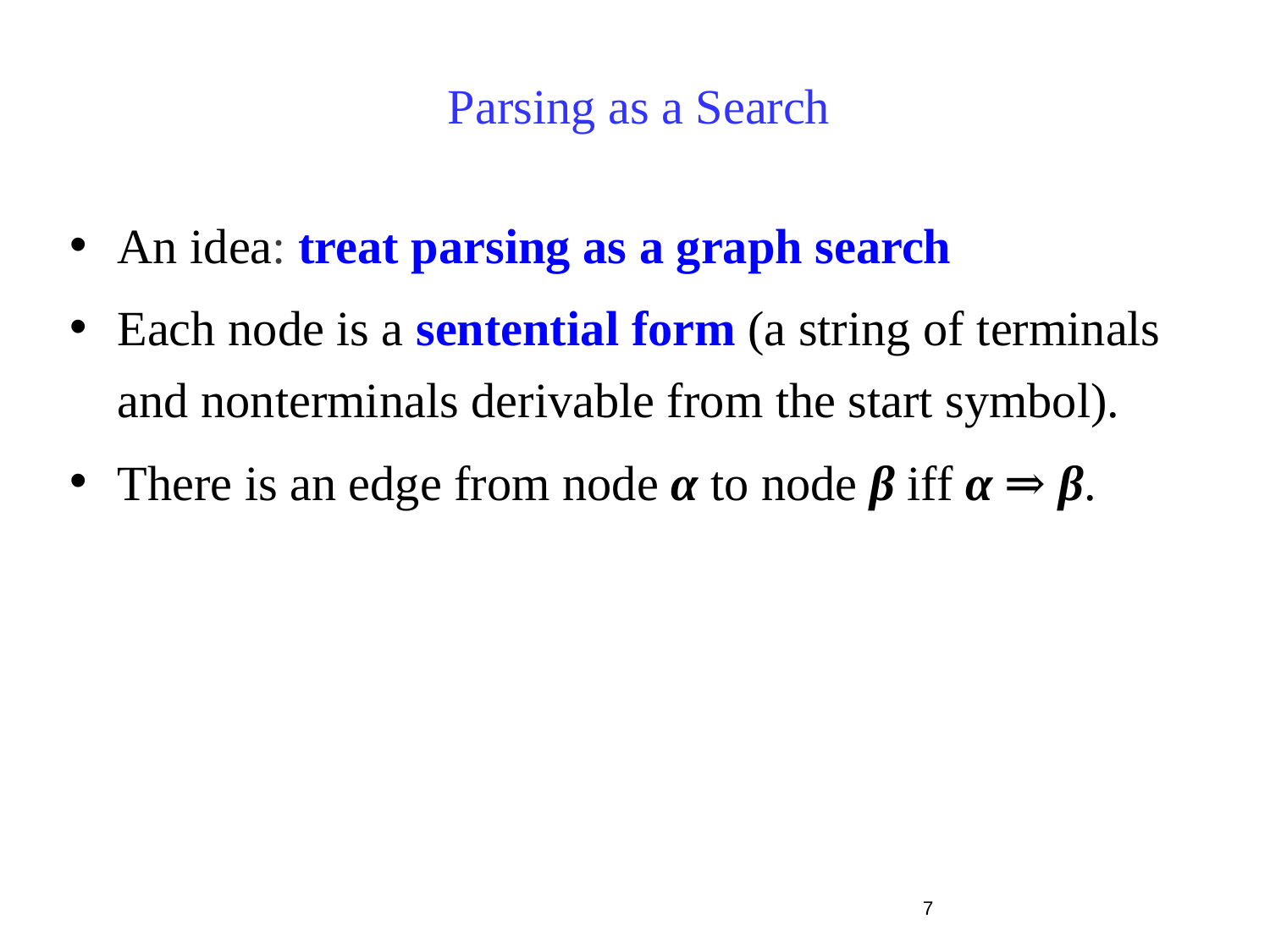

7
# Parsing as a Search
An idea: treat parsing as a graph search
Each node is a sentential form (a string of terminals and nonterminals derivable from the start symbol).
There is an edge from node α to node β iff α ⇒ β.